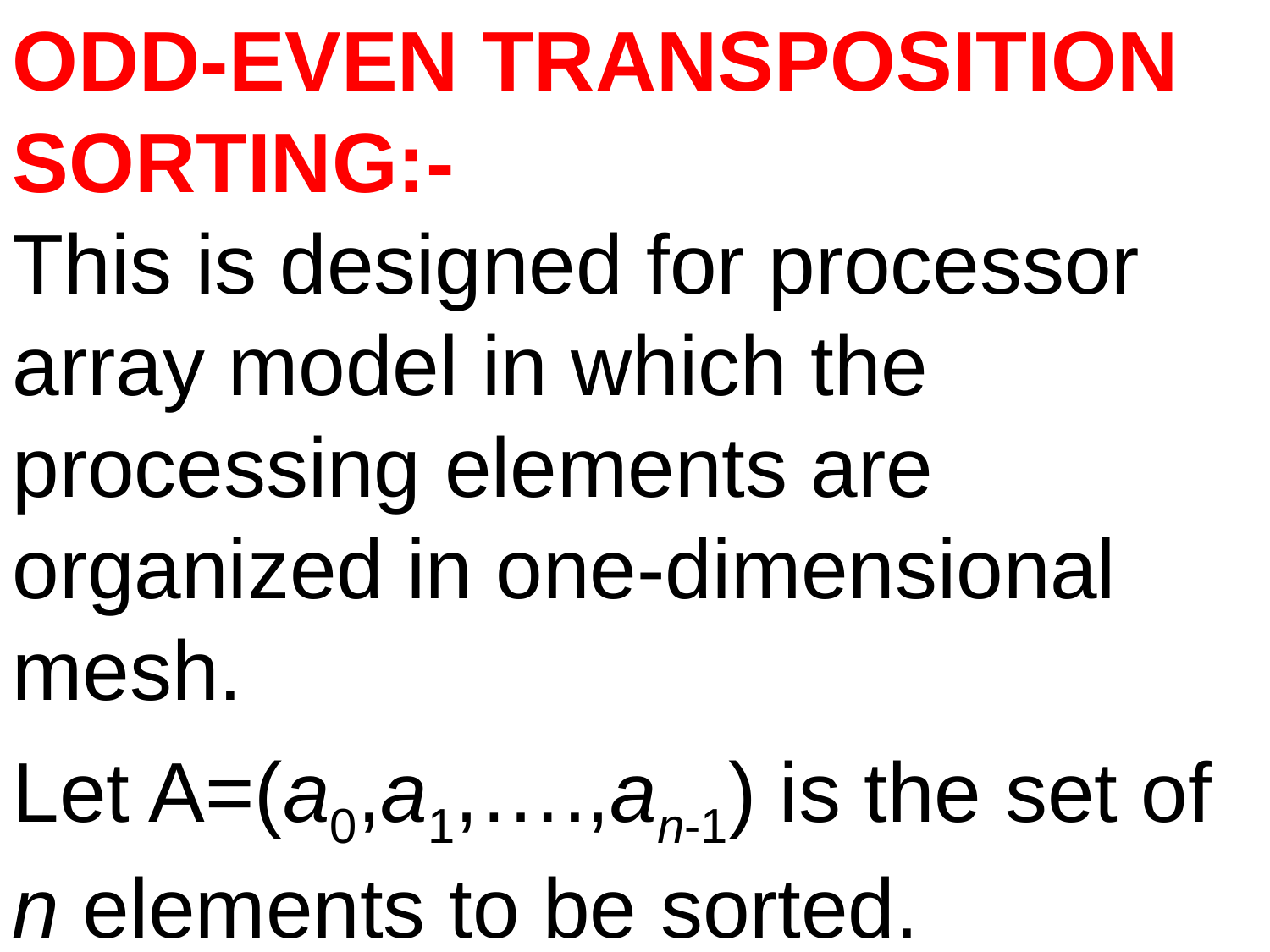

ODD-EVEN TRANSPOSITION SORTING:-
This is designed for processor array model in which the processing elements are organized in one-dimensional mesh.

Let A=(a0,a1,….,an-1) is the set of n elements to be sorted.